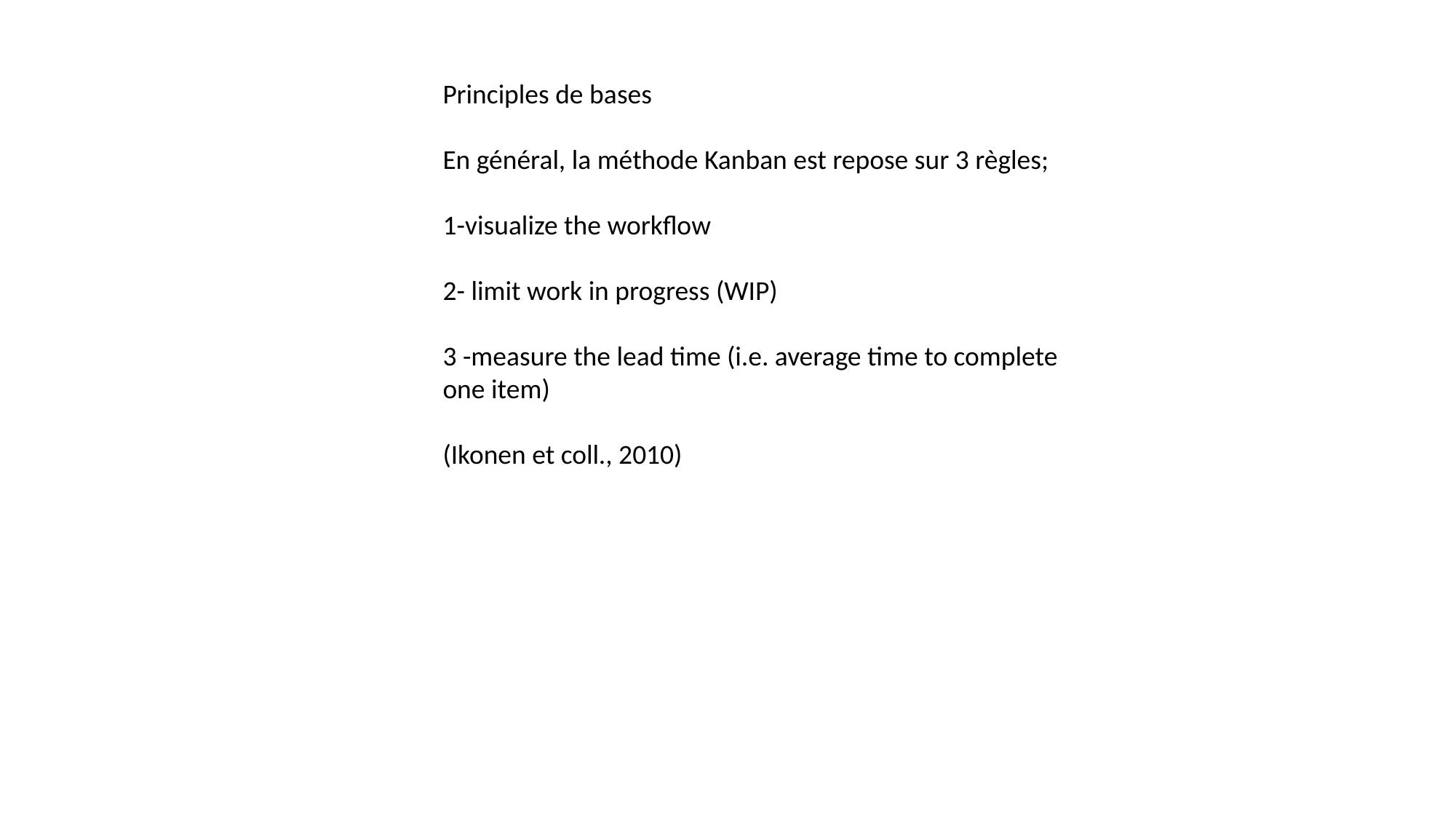

Principles de bases

En général, la méthode Kanban est repose sur 3 règles;

1-visualize the workflow

2- limit work in progress (WIP)

3 -measure the lead time (i.e. average time to complete
one item)

(Ikonen et coll., 2010)